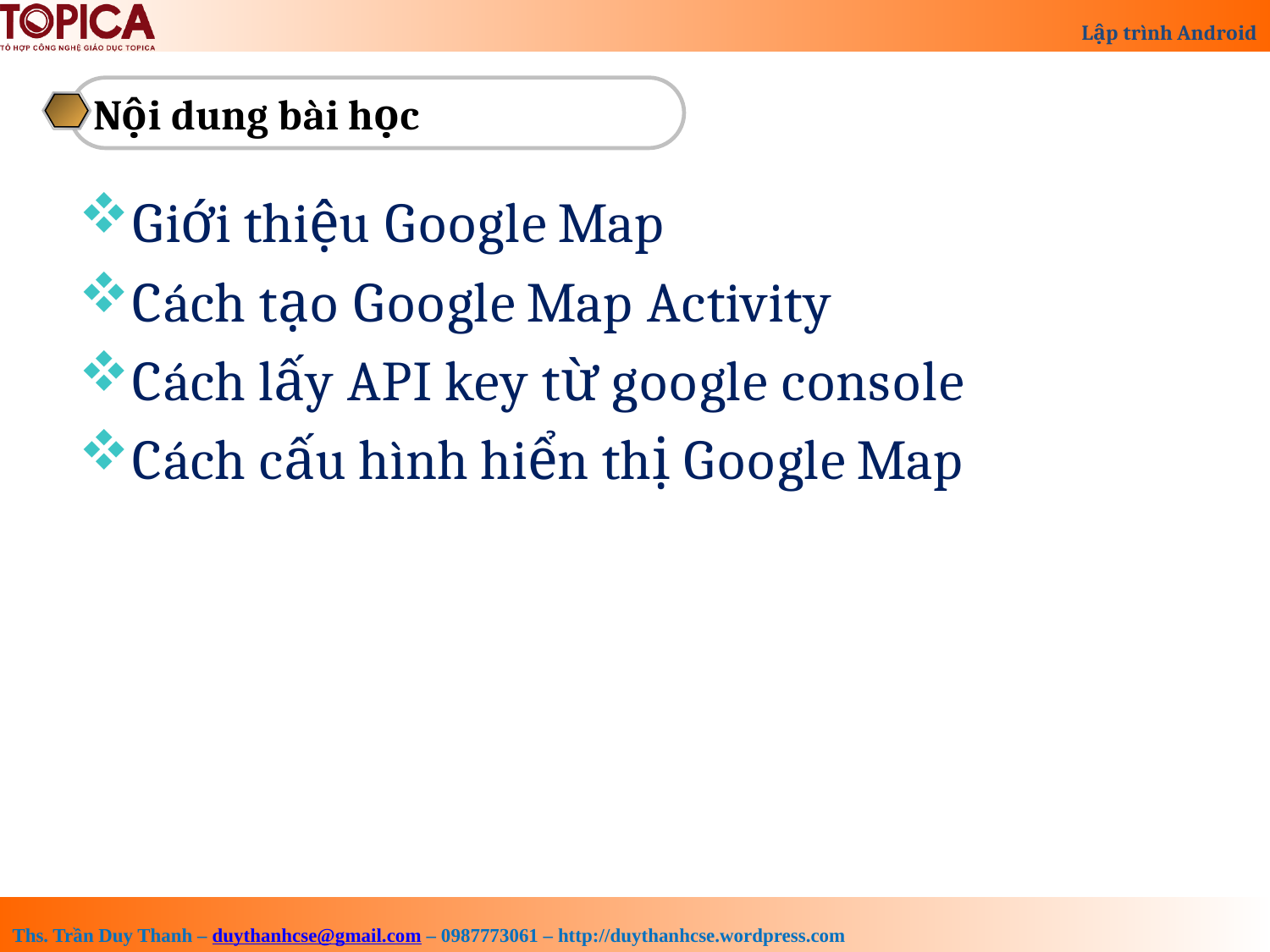

Nội dung bài học

Giới thiệu Google Map
Cách tạo Google Map Activity
Cách lấy API key từ google console
Cách cấu hình hiển thị Google Map